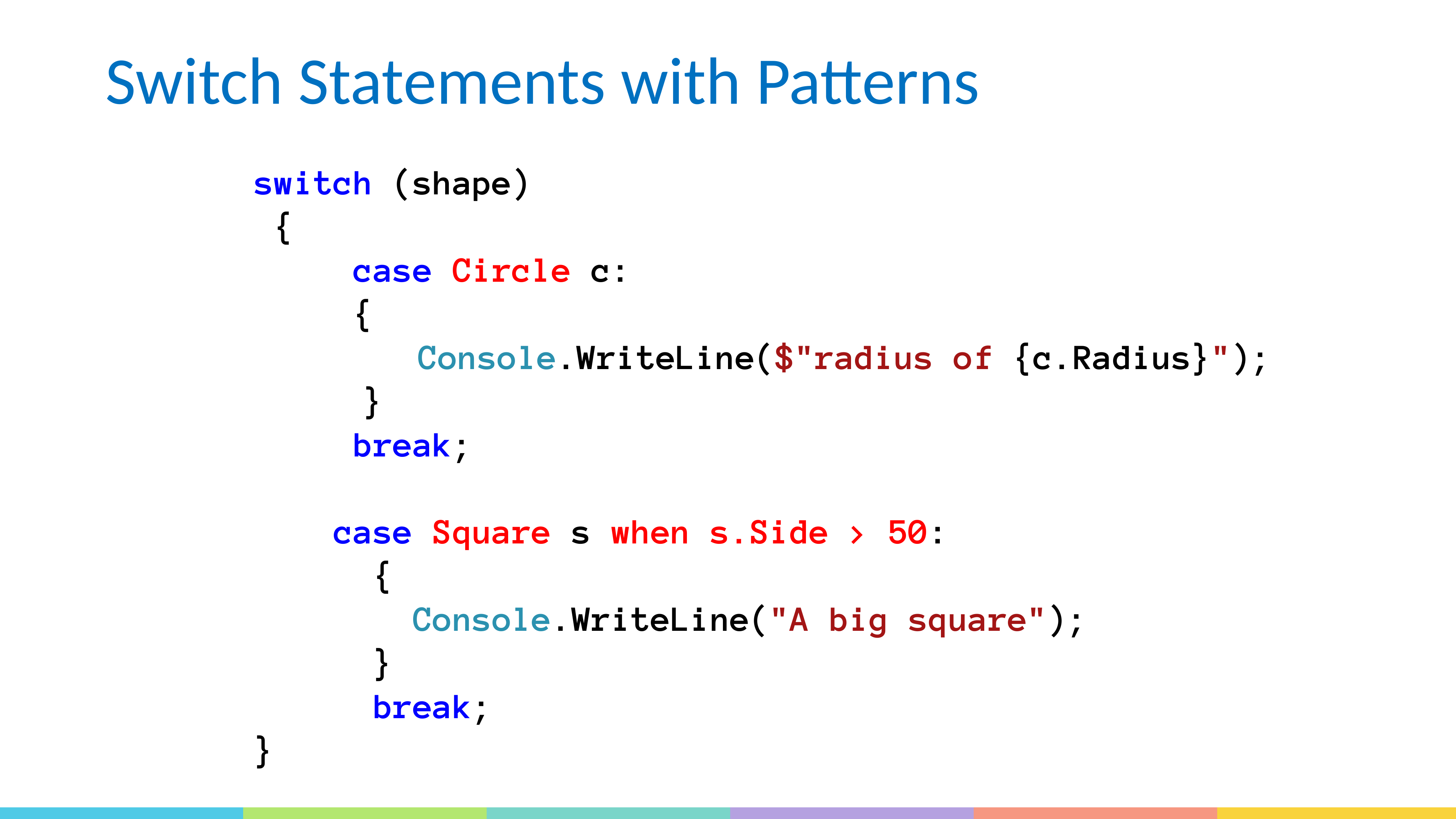

Switch Statements with Patterns
           switch (shape)
            {
                case Circle c:
                {
							Console.WriteLine($"radius of {c.Radius}");
						}
                break;

               case Square s when s.Side > 50:
                 {
                   Console.WriteLine("A big square");
                 }
                 break;
				}